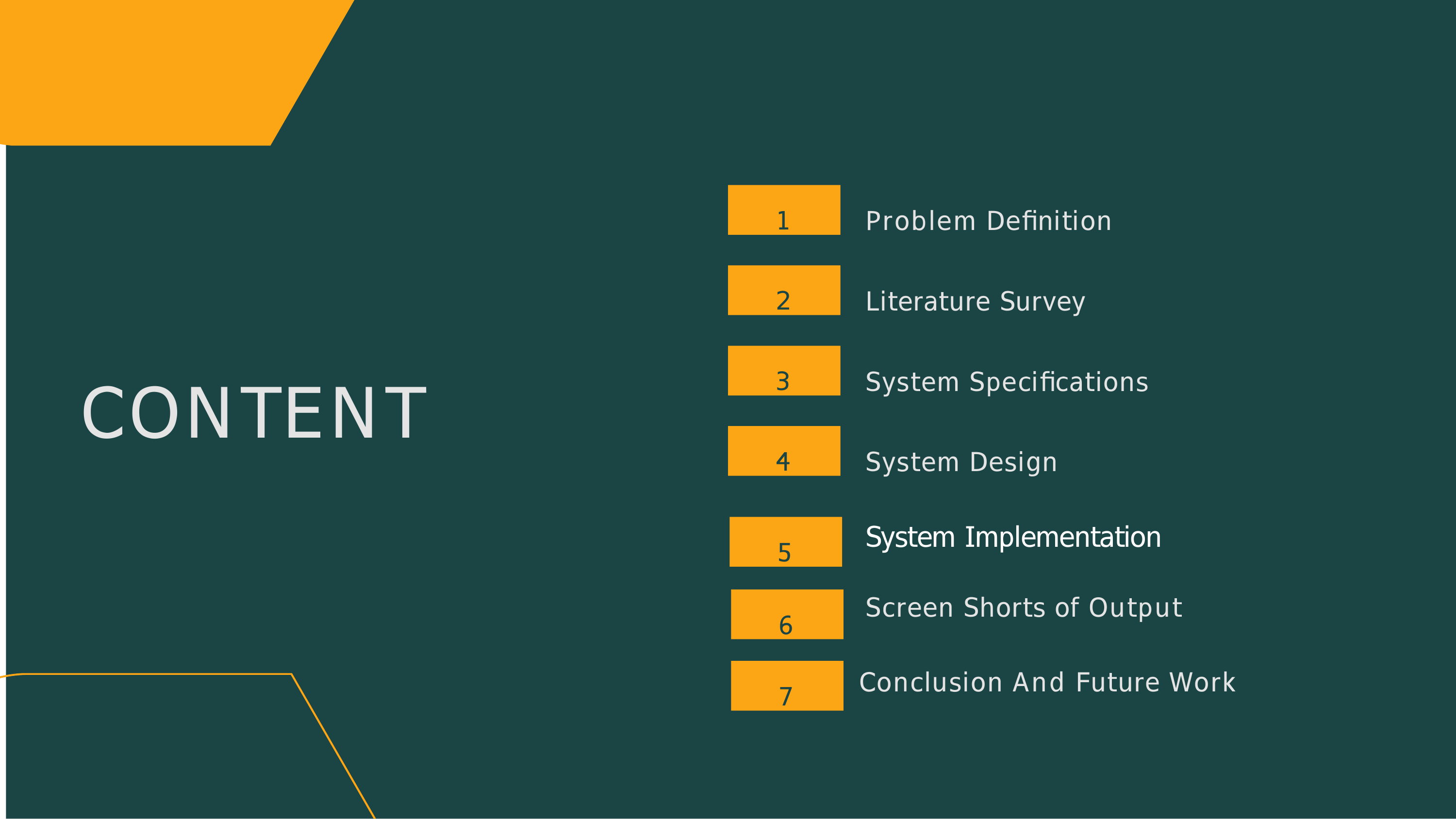

1
# Problem Definition
2
Literature Survey
3
System Specifications
CONTENT
4
System Design
System Implementation
5
6
Screen Shorts of Output
7
Conclusion And Future Work